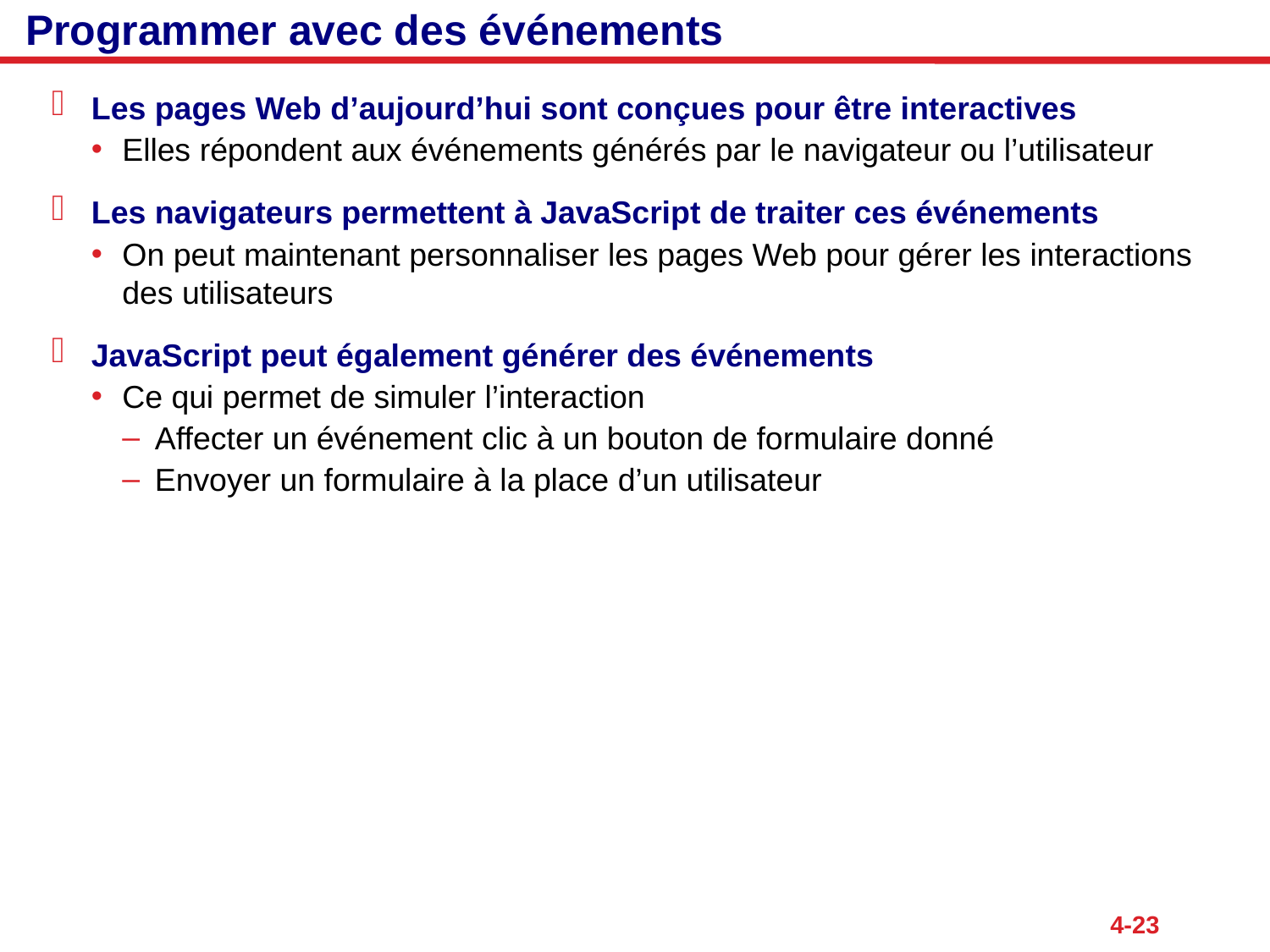

# Programmer avec des événements
Les pages Web d’aujourd’hui sont conçues pour être interactives
Elles répondent aux événements générés par le navigateur ou l’utilisateur
Les navigateurs permettent à JavaScript de traiter ces événements
On peut maintenant personnaliser les pages Web pour gérer les interactions des utilisateurs
JavaScript peut également générer des événements
Ce qui permet de simuler l’interaction
Affecter un événement clic à un bouton de formulaire donné
Envoyer un formulaire à la place d’un utilisateur